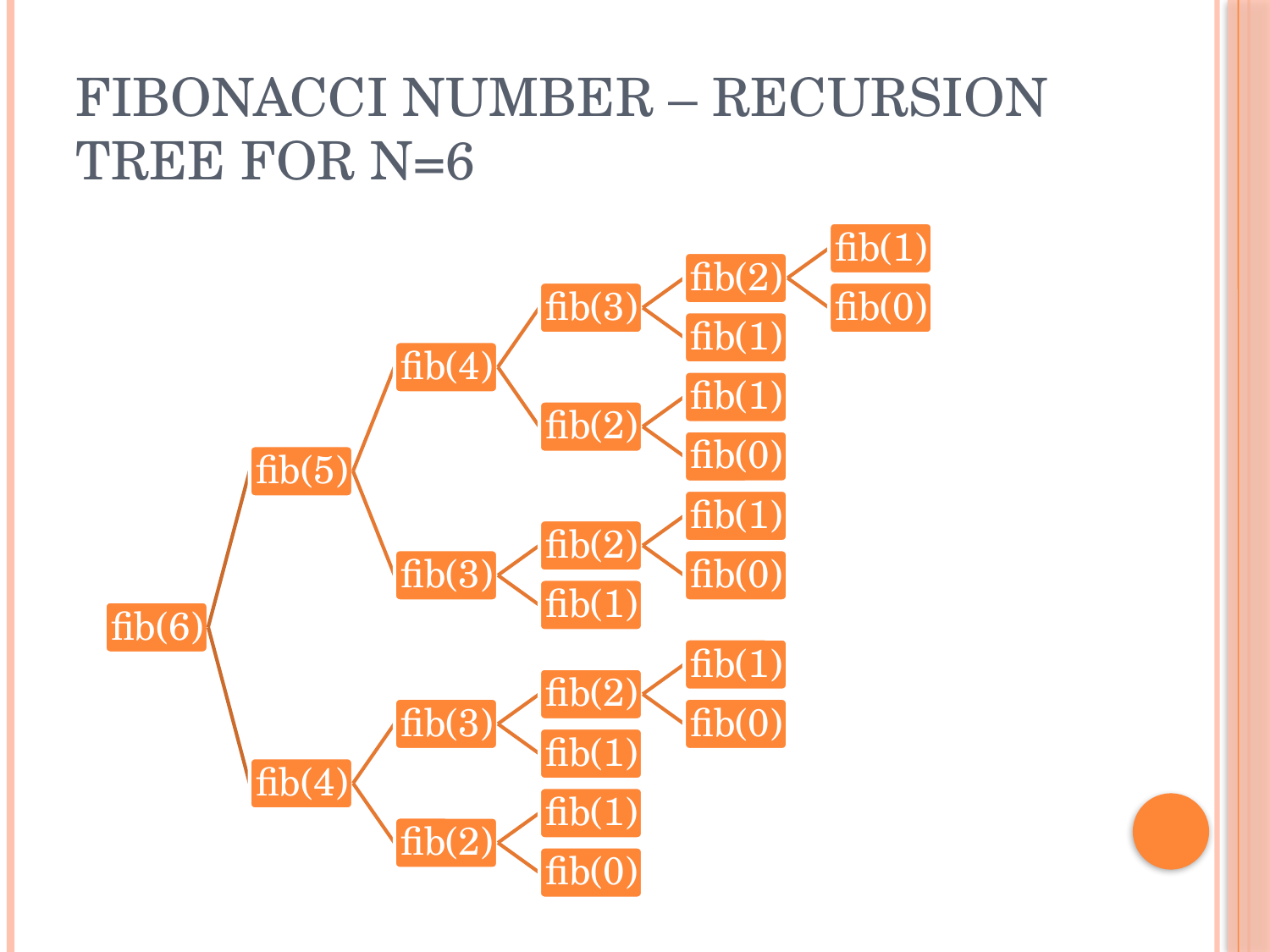

# Fibonacci number – recursion tree for n=6
fib(6)

fib(5)

fib(4)

fib(3)

fib(2)

fib(1)

fib(0)

fib(1)

fib(2)

fib(1)

fib(0)

fib(3)

fib(2)

fib(1)

fib(0)

fib(1)

fib(4)

fib(3)

fib(2)

fib(1)

fib(0)

fib(1)

fib(2)

fib(1)

fib(0)